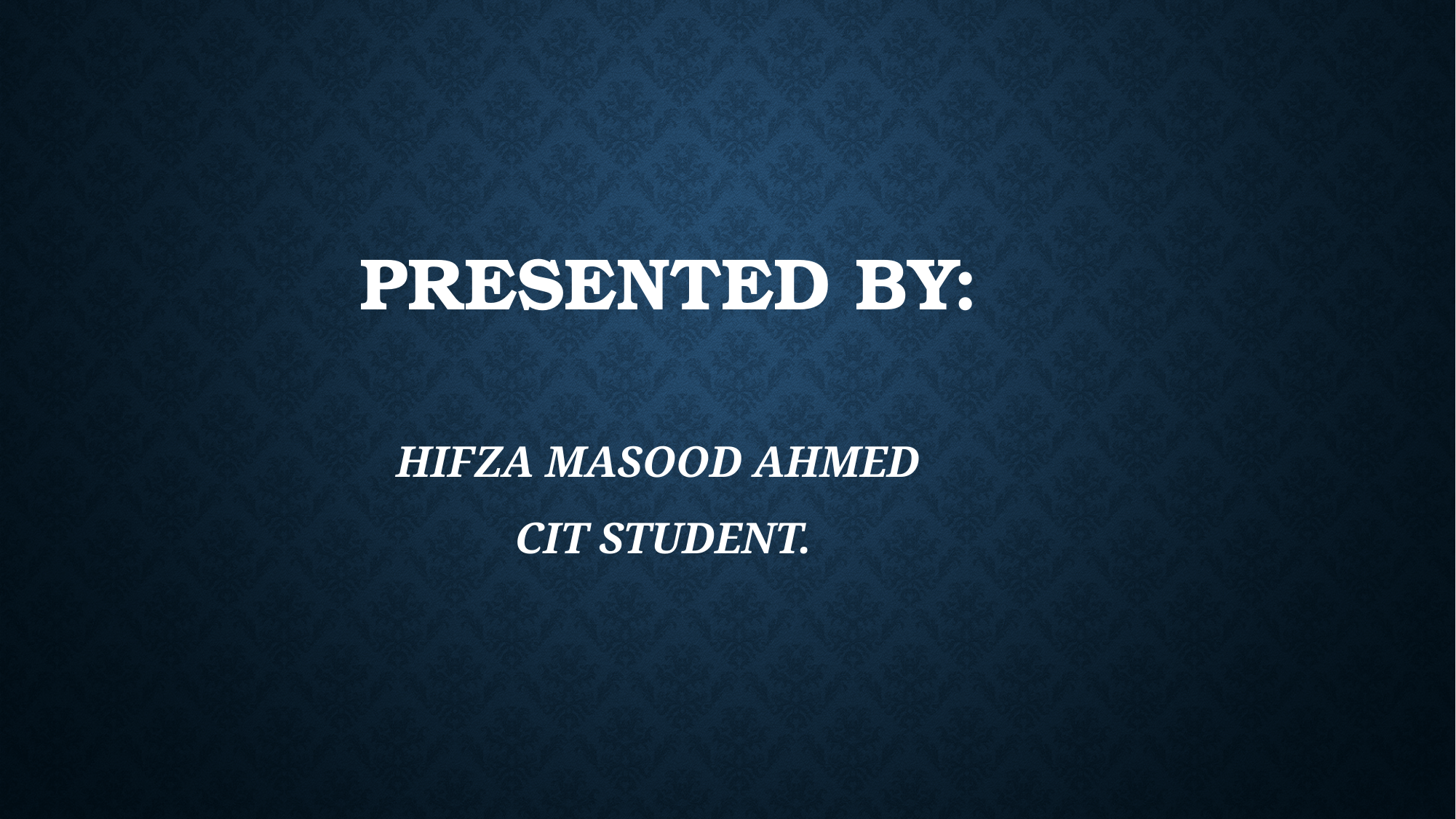

# Presented by:
  HIFZA MASOOD AHMED
  CIT STUDENT.